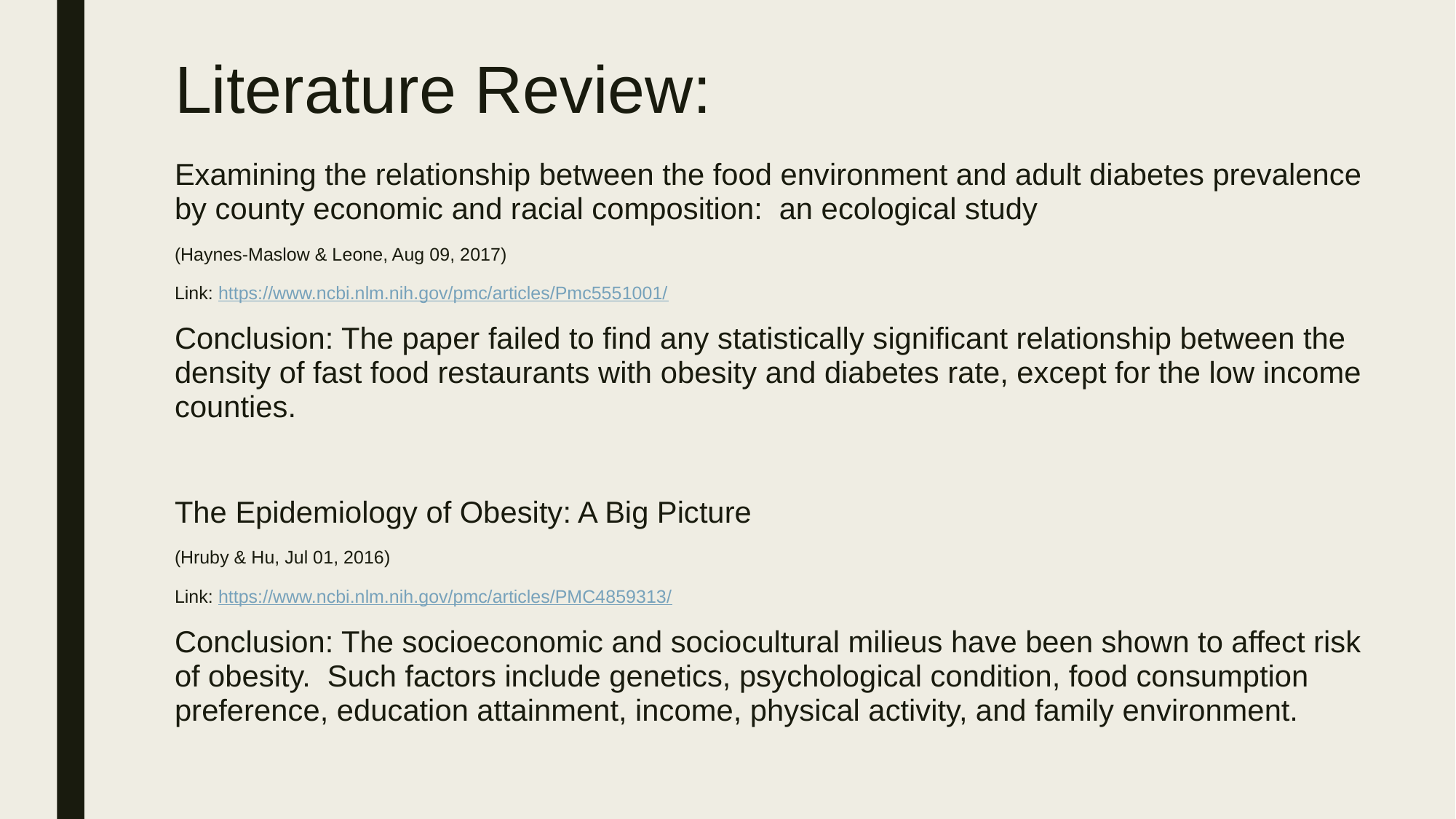

# Literature Review:
Examining the relationship between the food environment and adult diabetes prevalence by county economic and racial composition:  an ecological study
(Haynes-Maslow & Leone, Aug 09, 2017)
Link: https://www.ncbi.nlm.nih.gov/pmc/articles/Pmc5551001/
Conclusion: The paper failed to find any statistically significant relationship between the density of fast food restaurants with obesity and diabetes rate, except for the low income counties.

The Epidemiology of Obesity: A Big Picture
(Hruby & Hu, Jul 01, 2016)
Link: https://www.ncbi.nlm.nih.gov/pmc/articles/PMC4859313/
Conclusion: The socioeconomic and sociocultural milieus have been shown to affect risk of obesity.  Such factors include genetics, psychological condition, food consumption preference, education attainment, income, physical activity, and family environment.